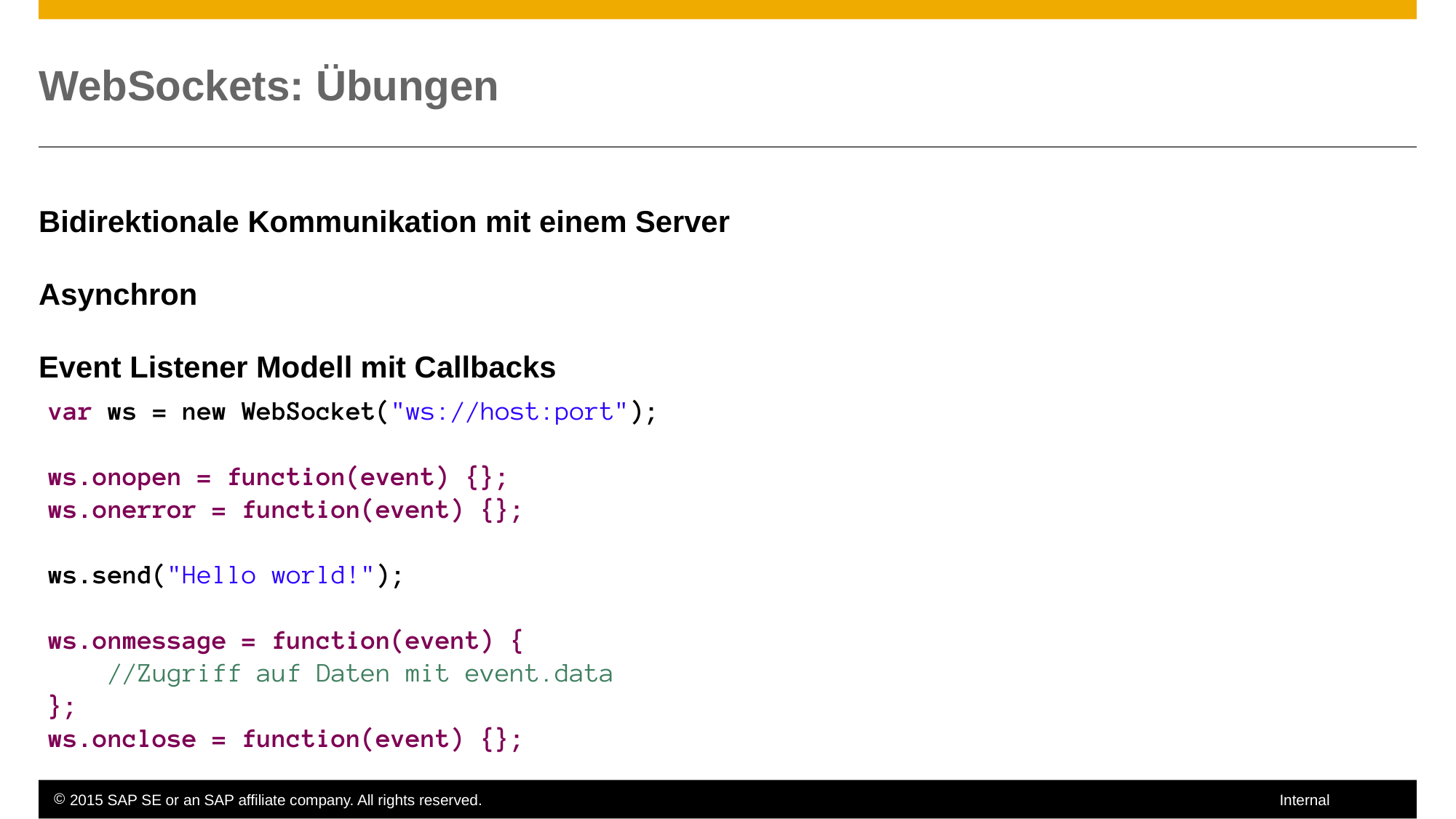

# WebSockets: Übungen
Bidirektionale Kommunikation mit einem Server
Asynchron
Event Listener Modell mit Callbacks
var ws = new WebSocket("ws://host:port");

ws.onopen = function(event) {};
ws.onerror = function(event) {};

ws.send("Hello world!");

ws.onmessage = function(event) {
    //Zugriff auf Daten mit event.data
};
ws.onclose = function(event) {};